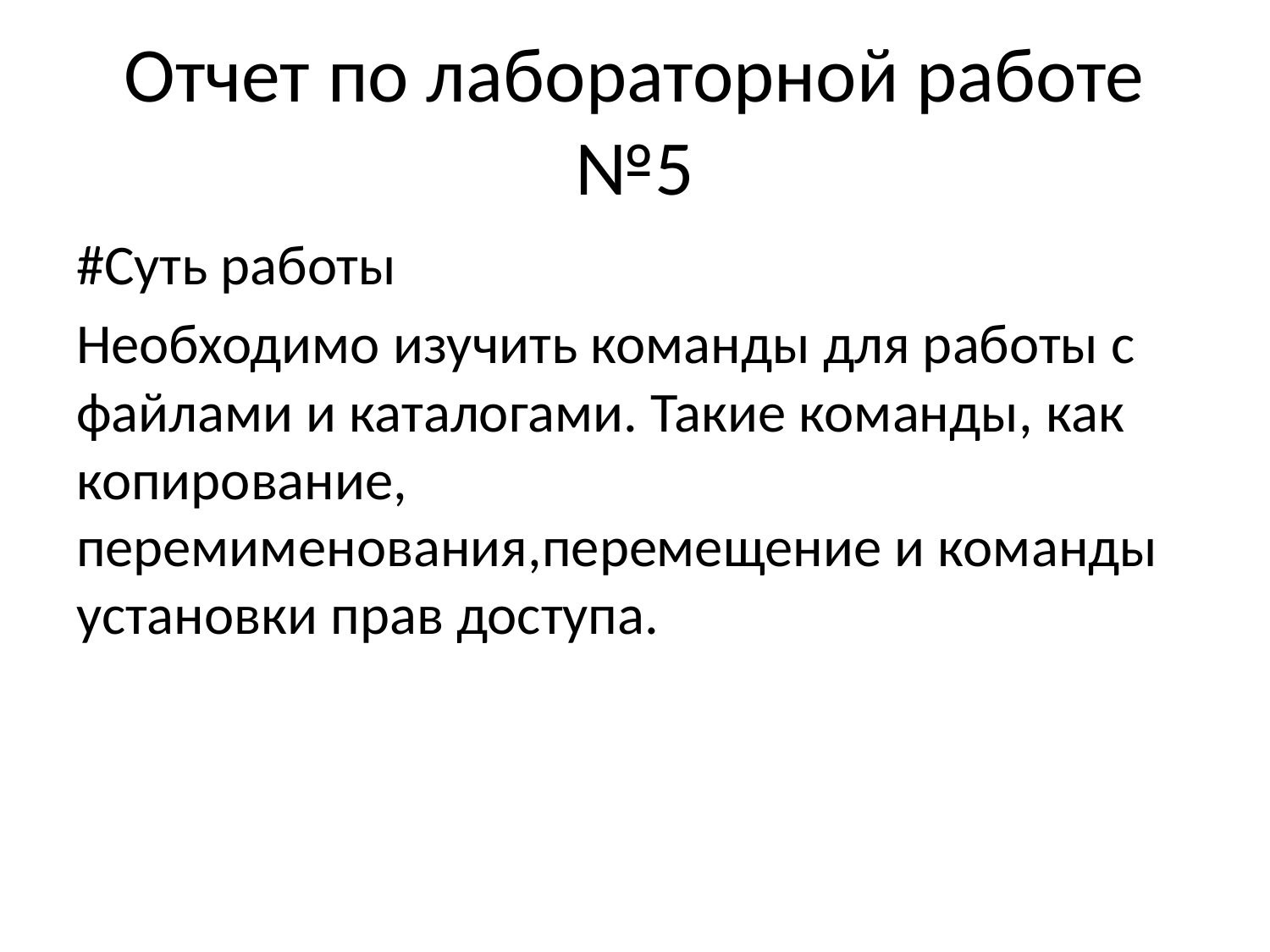

# Отчет по лабораторной работе №5
#Суть работы
Необходимо изучить команды для работы с файлами и каталогами. Такие команды, как копирование, перемименования,перемещение и команды установки прав доступа.